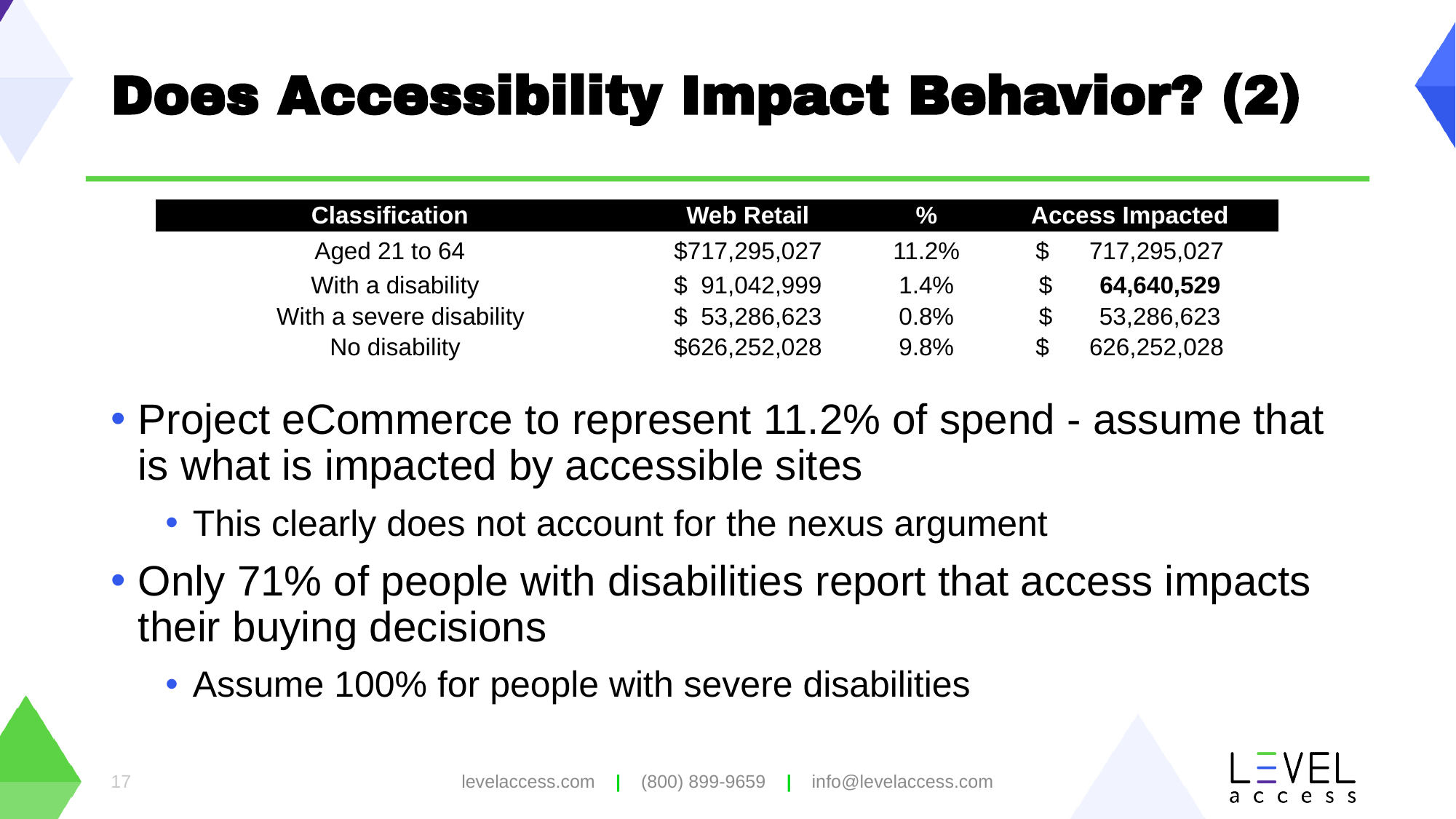

# Does Accessibility Impact Behavior? (2)

| Classification | Web Retail | % | Access Impacted |
| --- | --- | --- | --- |
| Aged 21 to 64 | $717,295,027 | 11.2% | $ 717,295,027 |
| With a disability | $ 91,042,999 | 1.4% | $ 64,640,529 |
| With a severe disability | $ 53,286,623 | 0.8% | $ 53,286,623 |
| No disability | $626,252,028 | 9.8% | $ 626,252,028 |
Project eCommerce to represent 11.2% of spend - assume that is what is impacted by accessible sites
This clearly does not account for the nexus argument
Only 71% of people with disabilities report that access impacts their buying decisions
Assume 100% for people with severe disabilities
17
levelaccess.com    |    (800) 899-9659    |    info@levelaccess.com